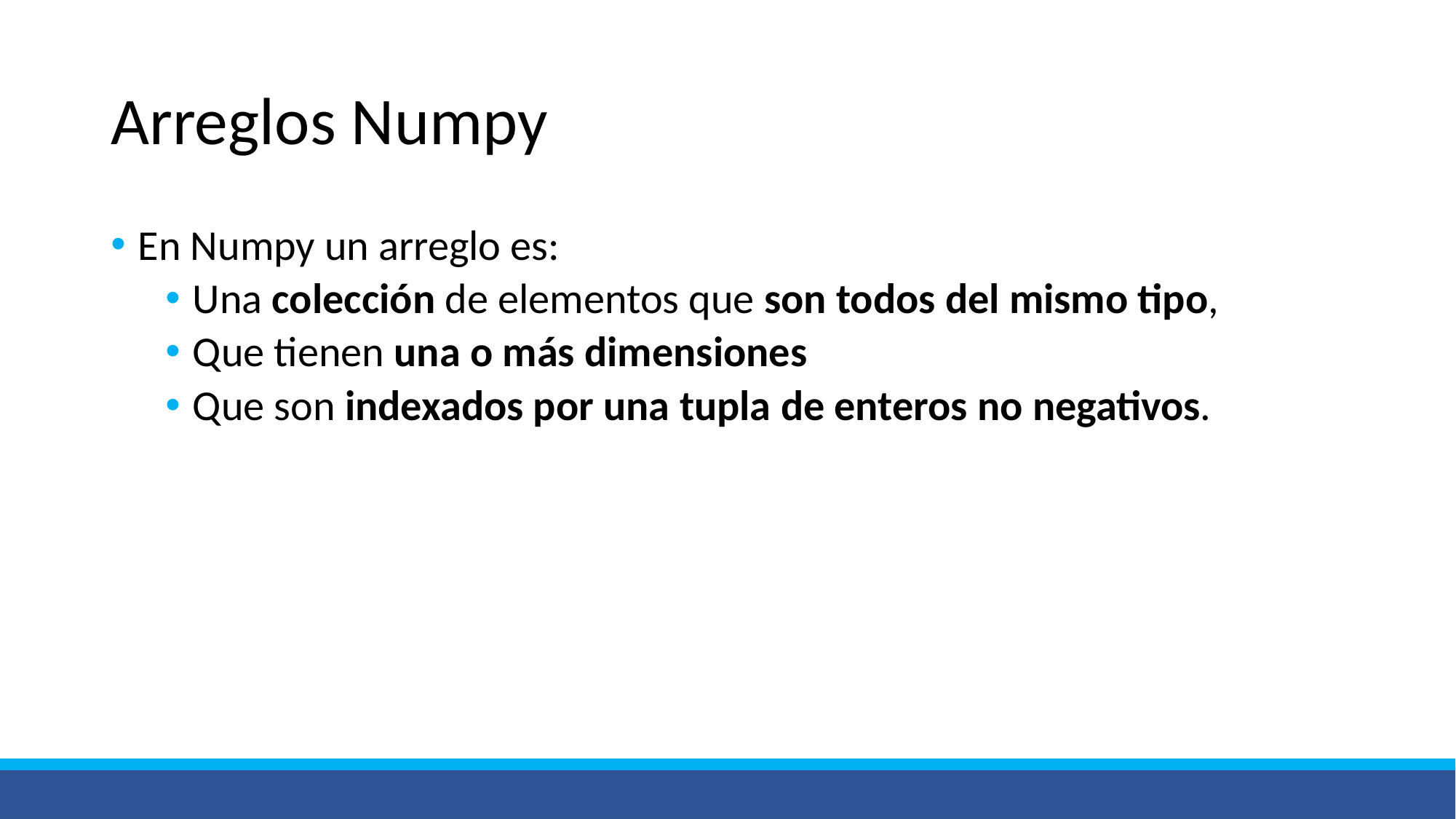

# Arreglos Numpy
En Numpy un arreglo es:
Una colección de elementos que son todos del mismo tipo,
Que tienen una o más dimensiones
Que son indexados por una tupla de enteros no negativos.